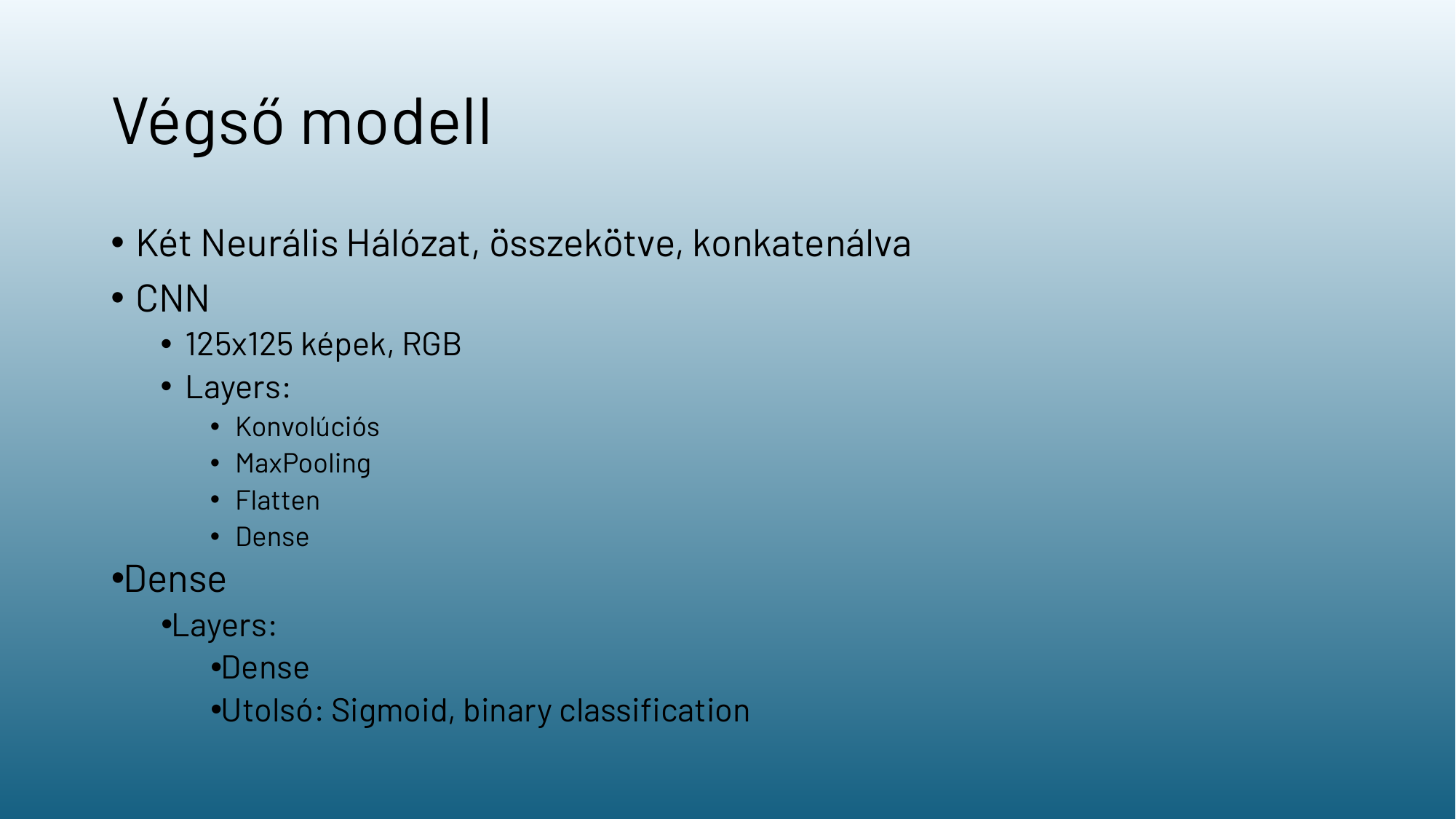

# Végső modell
Két Neurális Hálózat, összekötve, konkatenálva
CNN
125x125 képek, RGB
Layers:
Konvolúciós
MaxPooling
Flatten
Dense
Dense
Layers:
Dense
Utolsó: Sigmoid, binary classification